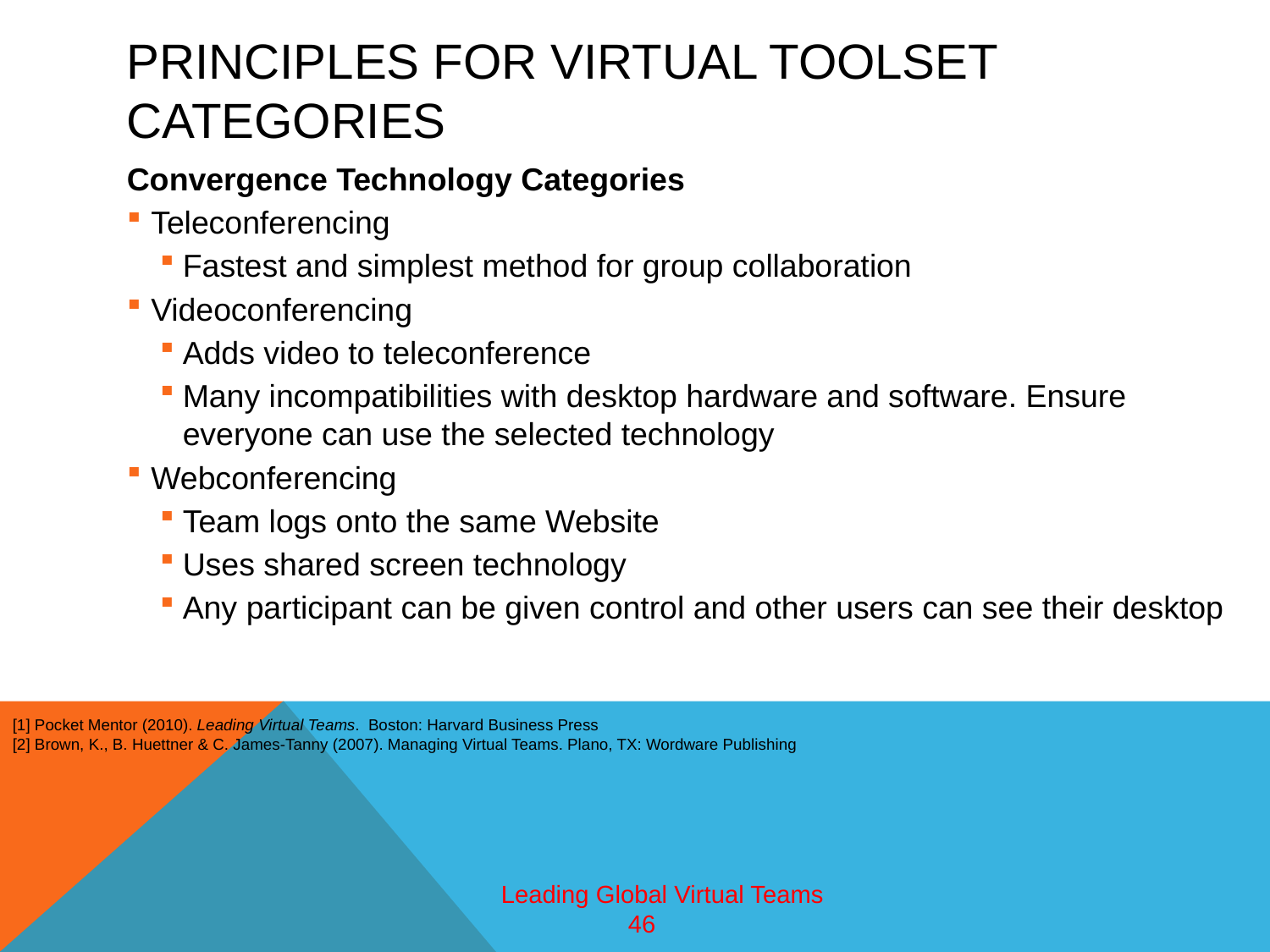

# Principles for virtual toolset Categories
Convergence Technology Categories
Teleconferencing
Fastest and simplest method for group collaboration
Videoconferencing
Adds video to teleconference
Many incompatibilities with desktop hardware and software. Ensure everyone can use the selected technology
Webconferencing
Team logs onto the same Website
Uses shared screen technology
Any participant can be given control and other users can see their desktop

[1] Pocket Mentor (2010). Leading Virtual Teams.  Boston: Harvard Business Press
[2] Brown, K., B. Huettner & C. James-Tanny (2007). Managing Virtual Teams. Plano, TX: Wordware Publishing